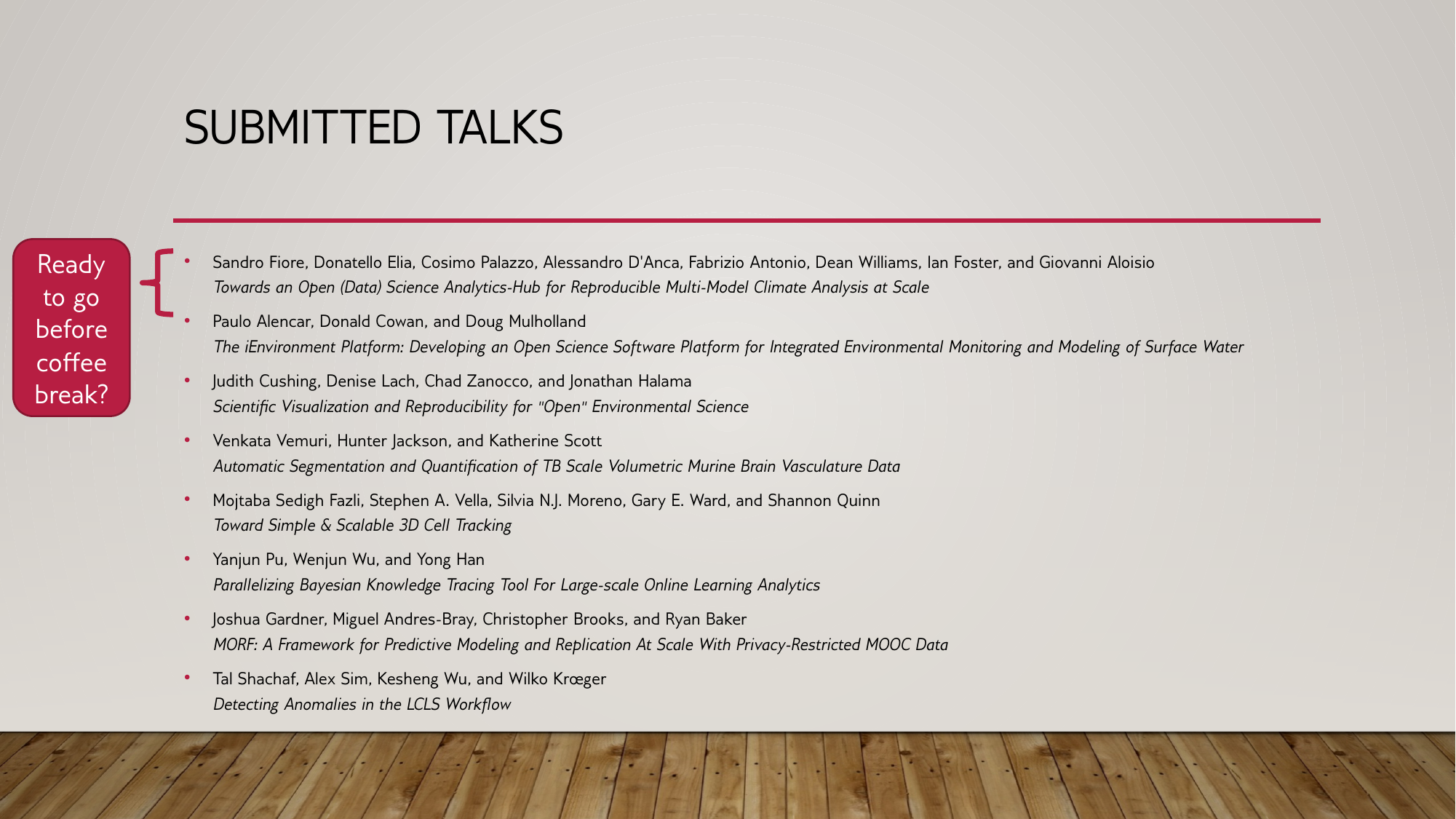

# Submitted talks
Ready to go before coffee break?
Sandro Fiore, Donatello Elia, Cosimo Palazzo, Alessandro D'Anca, Fabrizio Antonio, Dean Williams, Ian Foster, and Giovanni Aloisio
Towards an Open (Data) Science Analytics-Hub for Reproducible Multi-Model Climate Analysis at Scale
Paulo Alencar, Donald Cowan, and Doug Mulholland
The iEnvironment Platform: Developing an Open Science Software Platform for Integrated Environmental Monitoring and Modeling of Surface Water
Judith Cushing, Denise Lach, Chad Zanocco, and Jonathan Halama
Scientific Visualization and Reproducibility for "Open" Environmental Science
Venkata Vemuri, Hunter Jackson, and Katherine Scott
Automatic Segmentation and Quantification of TB Scale Volumetric Murine Brain Vasculature Data
Mojtaba Sedigh Fazli, Stephen A. Vella, Silvia N.J. Moreno, Gary E. Ward, and Shannon Quinn
Toward Simple & Scalable 3D Cell Tracking
Yanjun Pu, Wenjun Wu, and Yong Han
Parallelizing Bayesian Knowledge Tracing Tool For Large-scale Online Learning Analytics
Joshua Gardner, Miguel Andres-Bray, Christopher Brooks, and Ryan Baker
MORF: A Framework for Predictive Modeling and Replication At Scale With Privacy-Restricted MOOC Data
Tal Shachaf, Alex Sim, Kesheng Wu, and Wilko Kroeger
Detecting Anomalies in the LCLS Workflow